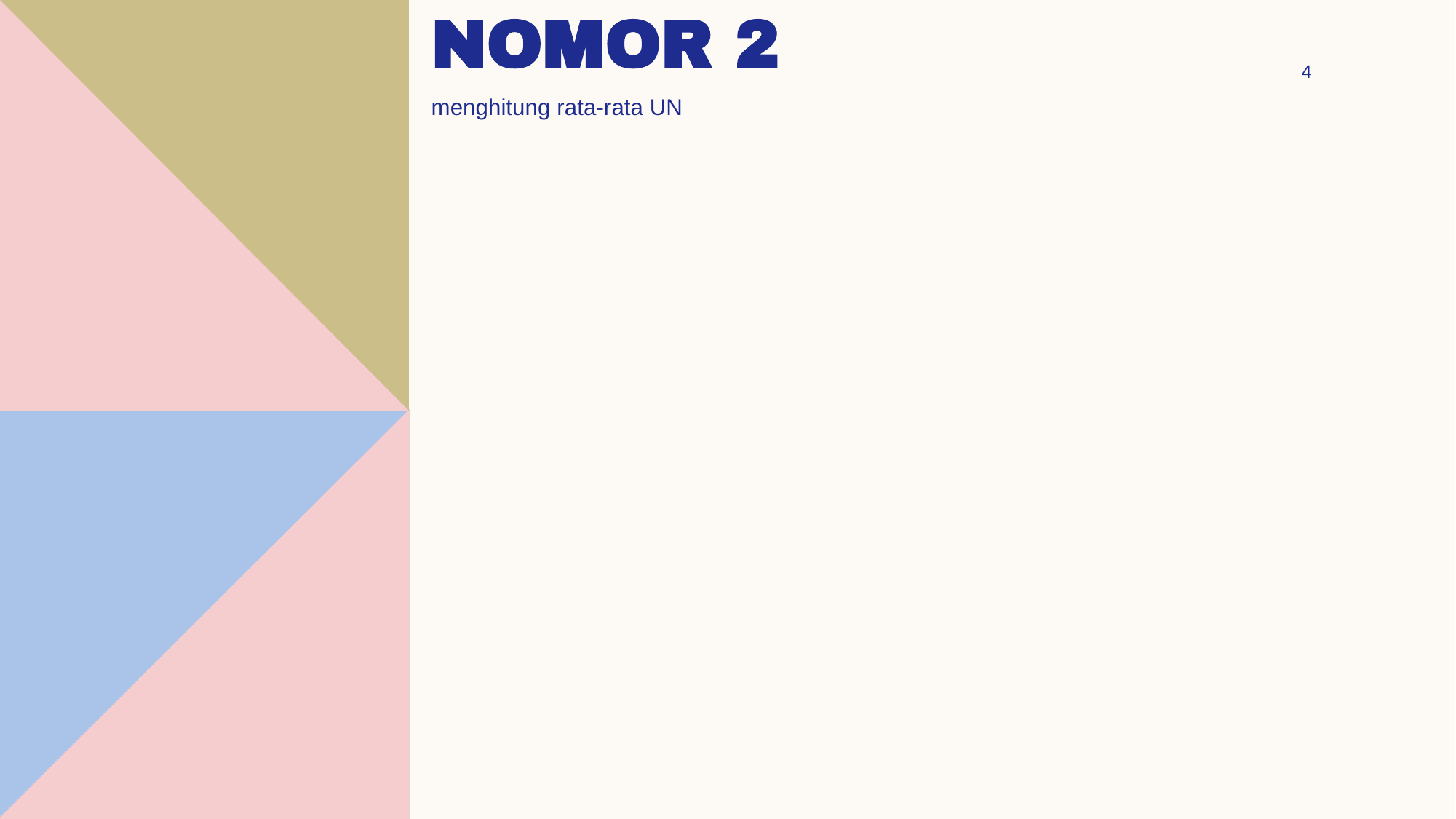

# Nomor 2
4
menghitung rata-rata UN